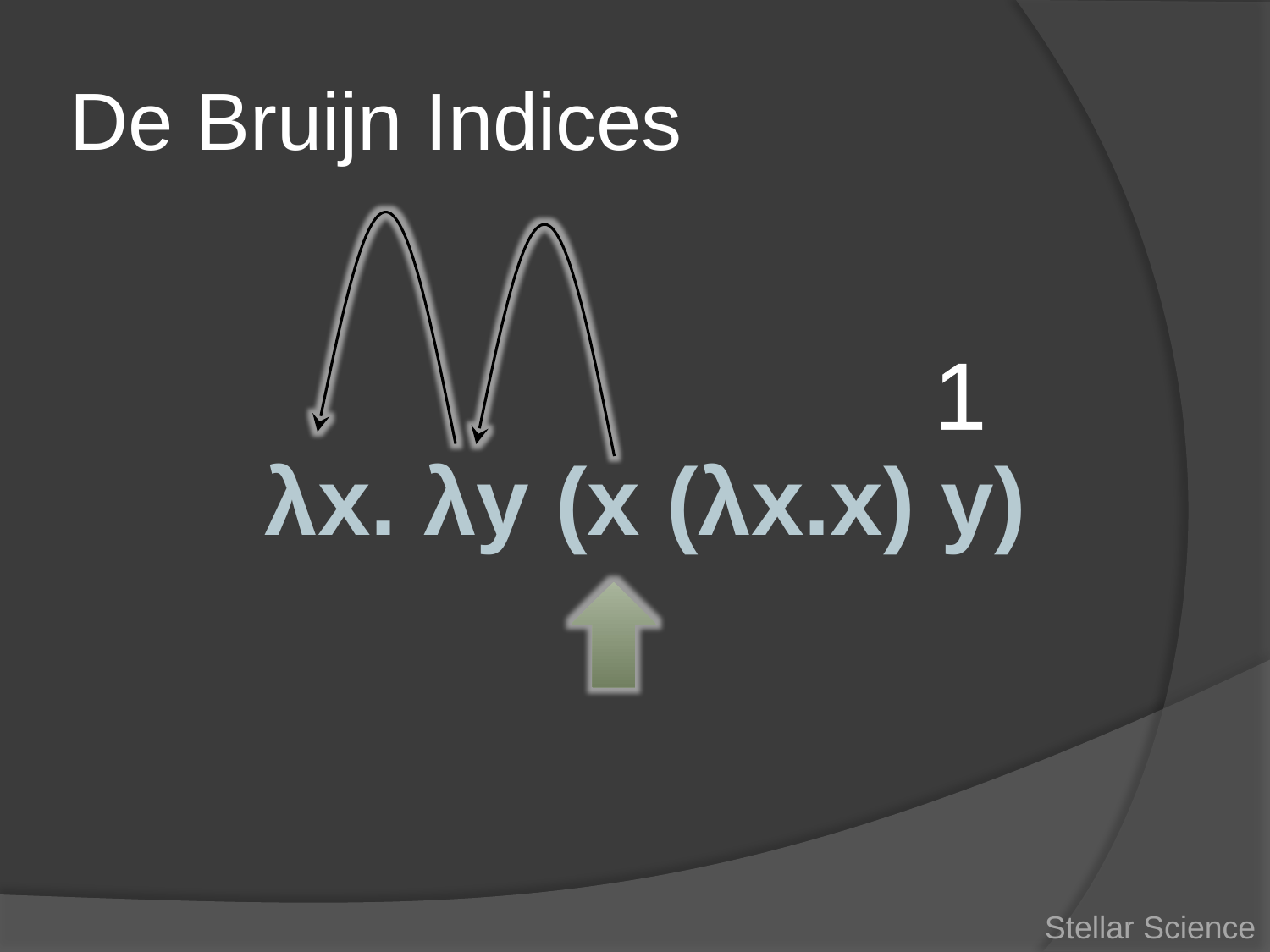

# De Bruijn Indices

1
λx. λy (x (λx.x) y)

Stellar Science